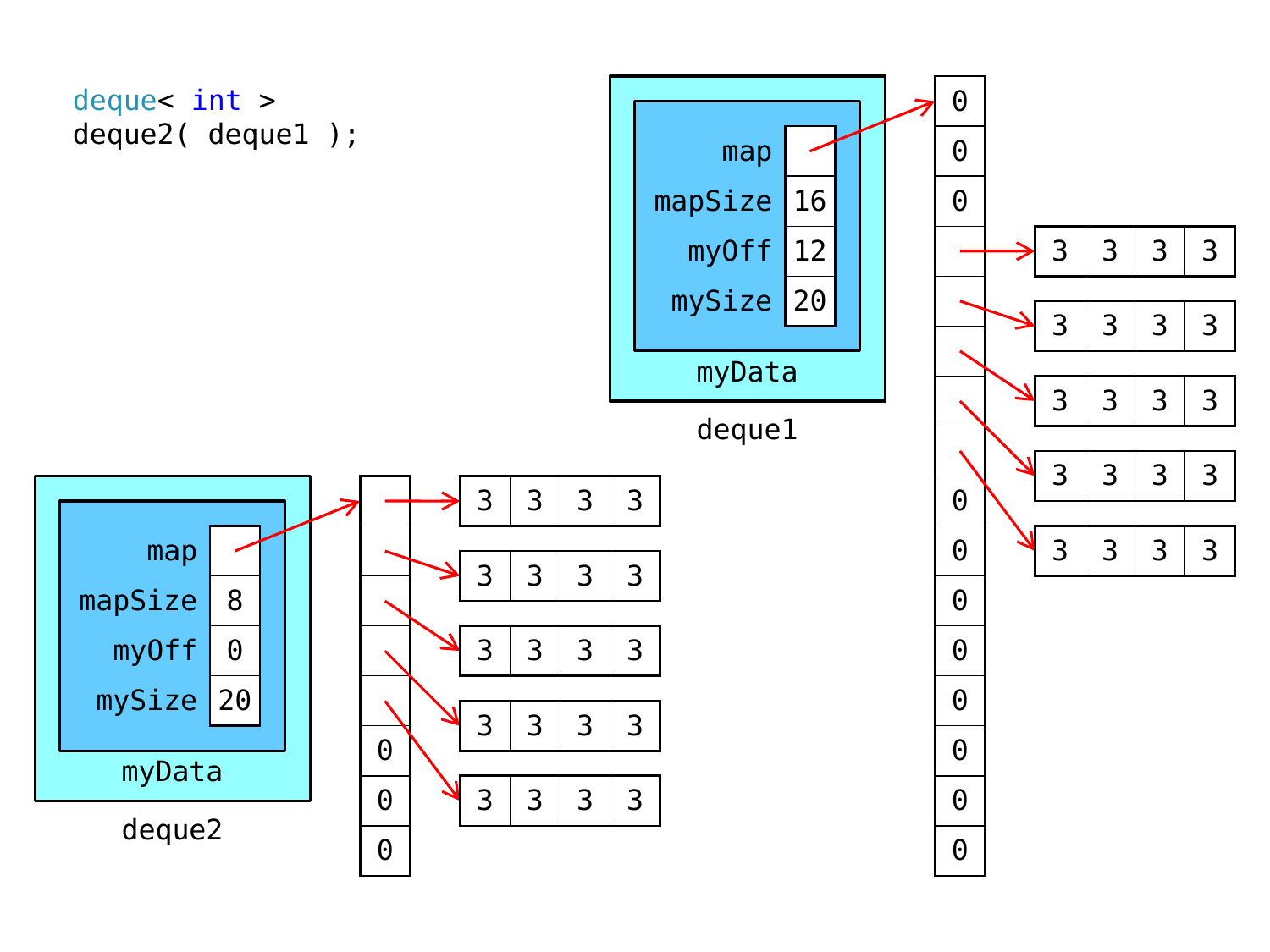

deque< int > deque2( deque1 );

| 0 |
| --- |
| 0 |
| 0 |
|  |
|  |
|  |
|  |
|  |
| 0 |
| 0 |
| 0 |
| 0 |
| 0 |
| 0 |
| 0 |
| 0 |

| map |  |
| --- | --- |
| mapSize | 16 |
| myOff | 12 |
| mySize | 20 |
| 3 | 3 | 3 | 3 |
| --- | --- | --- | --- |

| 3 | 3 | 3 | 3 |
| --- | --- | --- | --- |

myData
| 3 | 3 | 3 | 3 |
| --- | --- | --- | --- |

deque1

| 3 | 3 | 3 | 3 |
| --- | --- | --- | --- |

|  |
| --- |
|  |
|  |
|  |
|  |
| 0 |
| 0 |
| 0 |
| 3 | 3 | 3 | 3 |
| --- | --- | --- | --- |

| map |  |
| --- | --- |
| mapSize | 8 |
| myOff | 0 |
| mySize | 20 |
| 3 | 3 | 3 | 3 |
| --- | --- | --- | --- |

| 3 | 3 | 3 | 3 |
| --- | --- | --- | --- |

| 3 | 3 | 3 | 3 |
| --- | --- | --- | --- |

| 3 | 3 | 3 | 3 |
| --- | --- | --- | --- |
myData
| 3 | 3 | 3 | 3 |
| --- | --- | --- | --- |
deque2